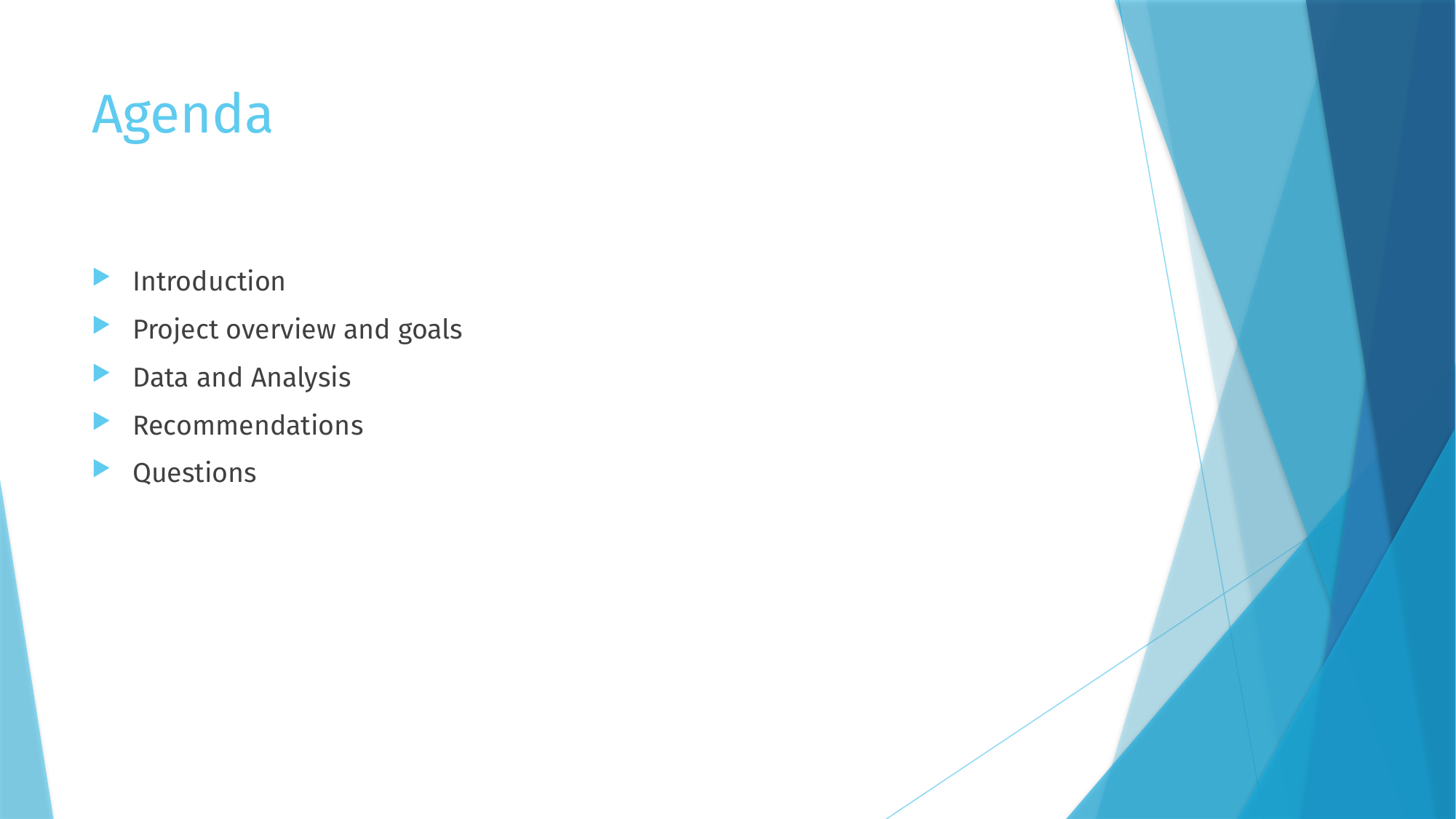

# Agenda
Introduction
Project overview and goals
Data and Analysis
Recommendations
Questions